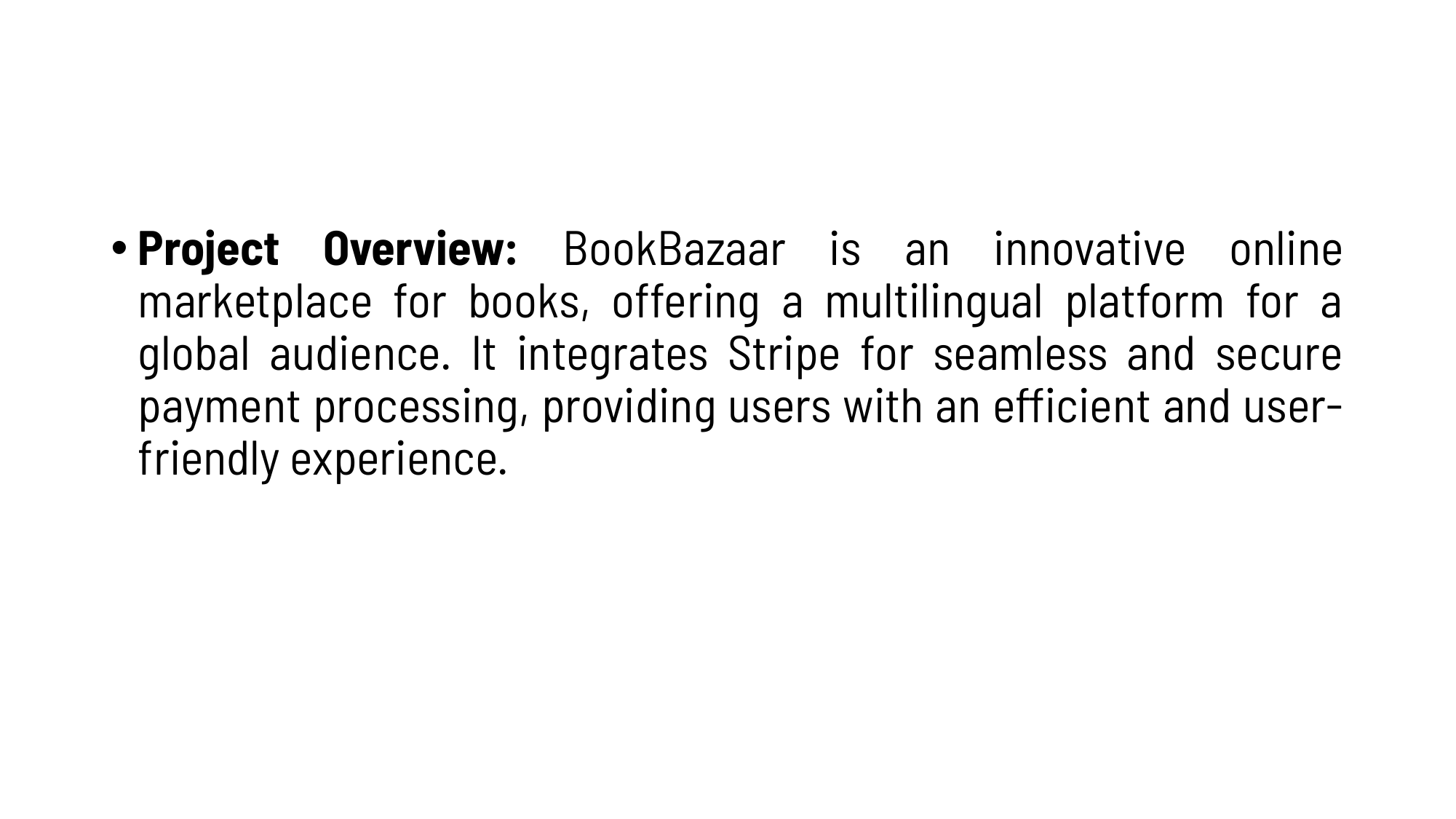

#
Project Overview: BookBazaar is an innovative online marketplace for books, offering a multilingual platform for a global audience. It integrates Stripe for seamless and secure payment processing, providing users with an efficient and user-friendly experience.